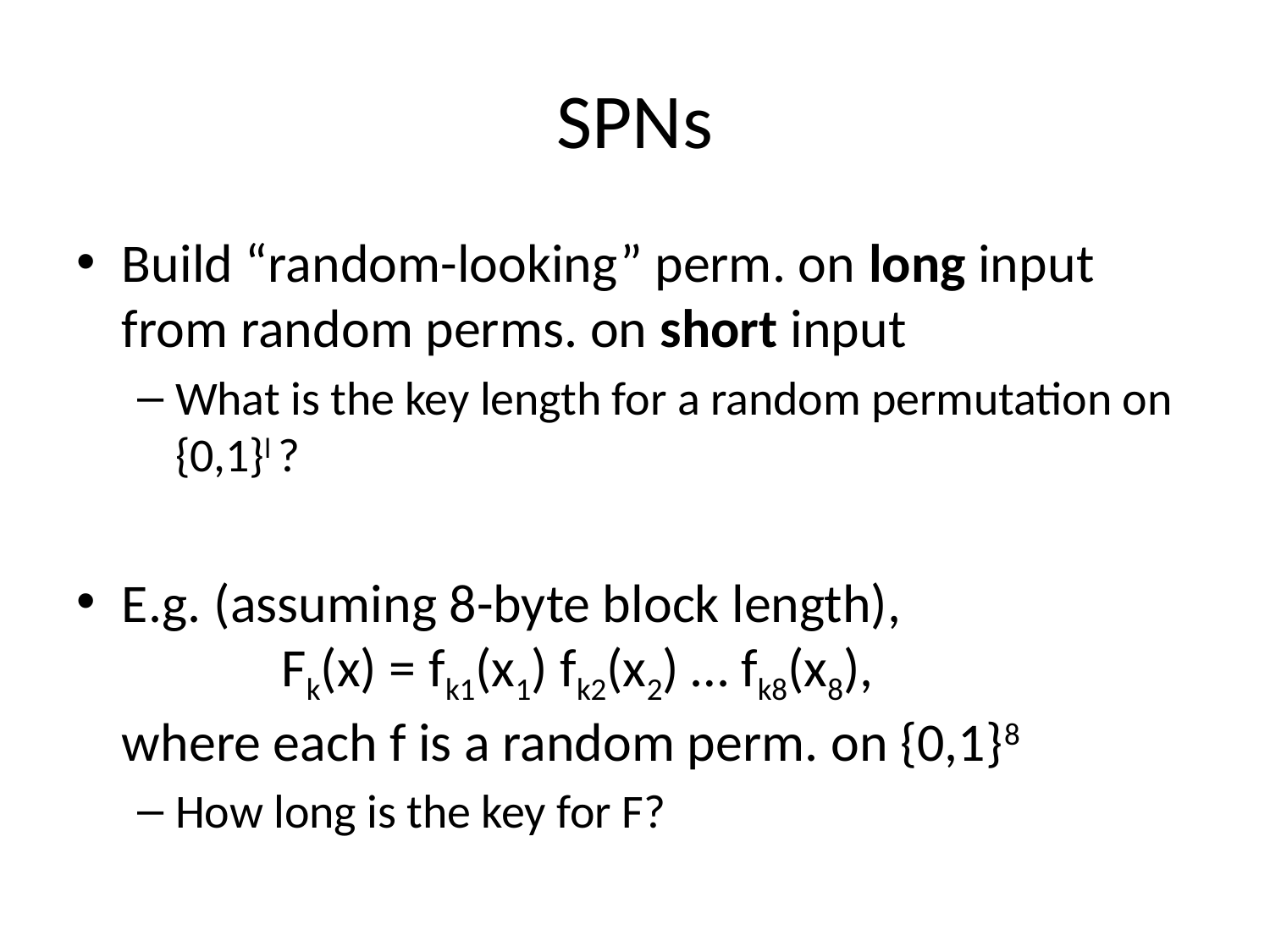

# SPNs
Build “random-looking” perm. on long input from random perms. on short input
What is the key length for a random permutation on {0,1}l ?

E.g. (assuming 8-byte block length),
             Fk(x) = fk1(x1) fk2(x2) … fk8(x8),
where each f is a random perm. on {0,1}8
How long is the key for F?